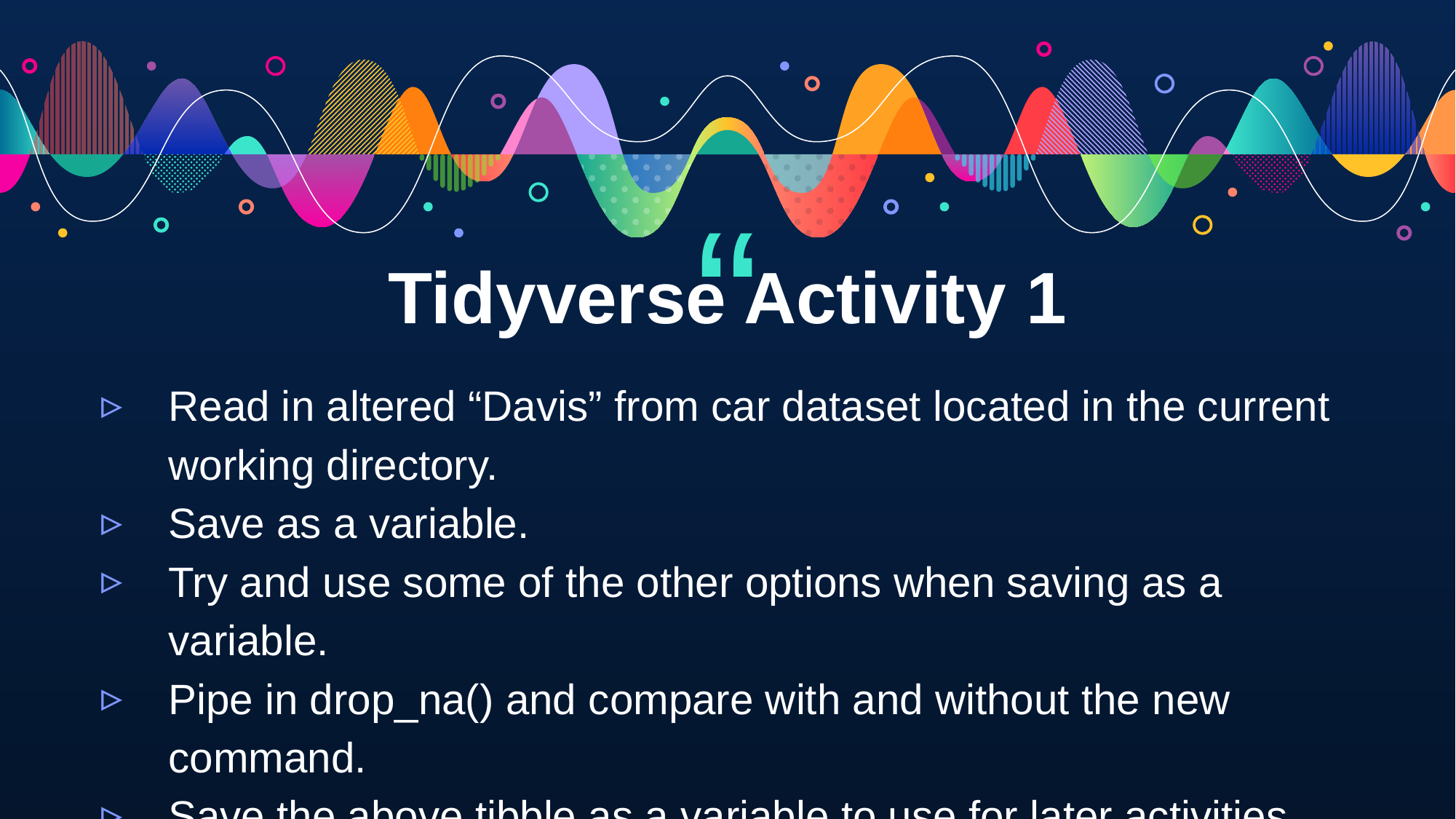

Tidyverse Activity 1
Read in altered “Davis” from car dataset located in the current working directory.
Save as a variable.
Try and use some of the other options when saving as a variable.
Pipe in drop_na() and compare with and without the new command.
Save the above tibble as a variable to use for later activities.